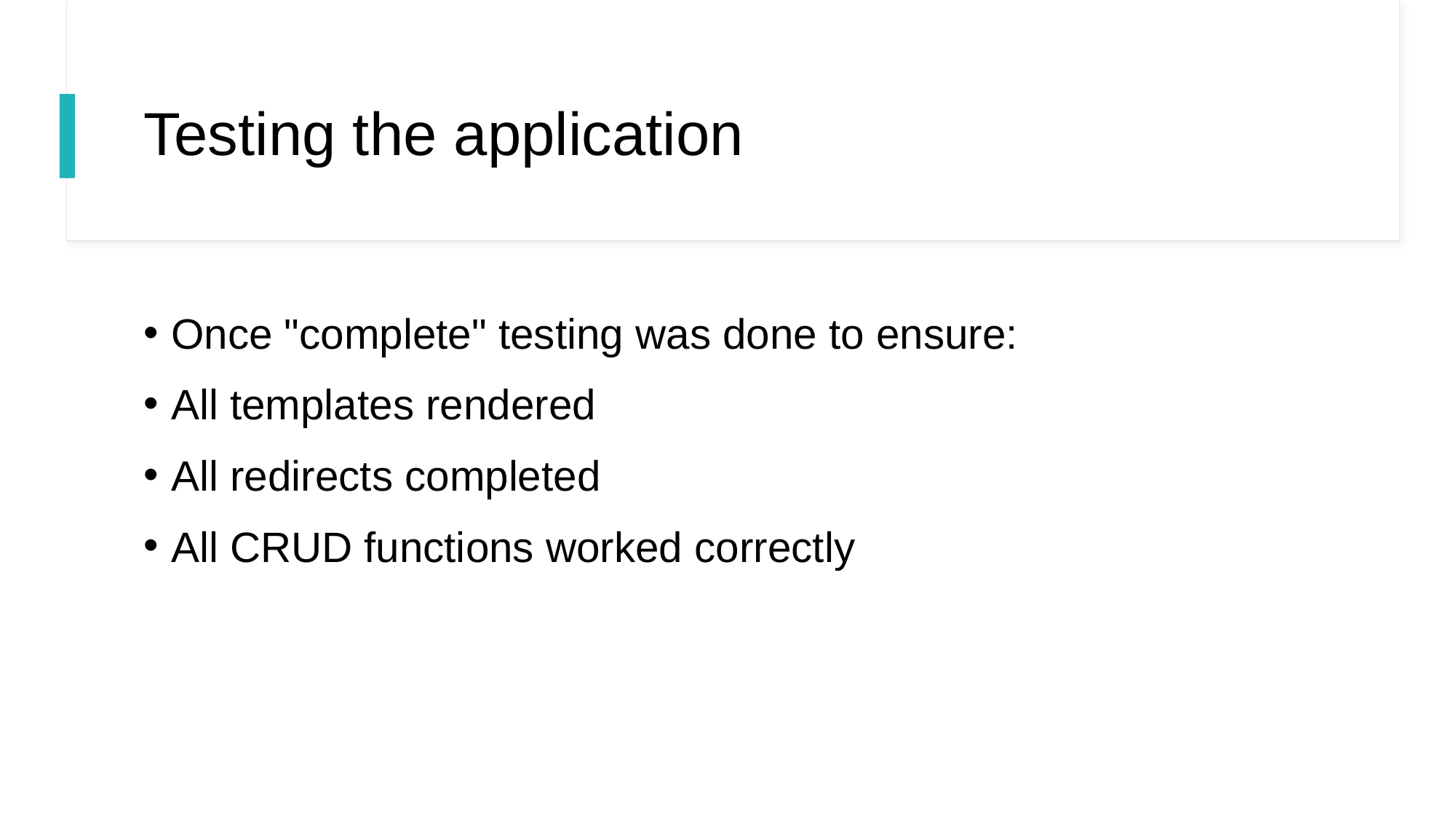

# Testing the application
Once "complete" testing was done to ensure:
All templates rendered
All redirects completed
All CRUD functions worked correctly